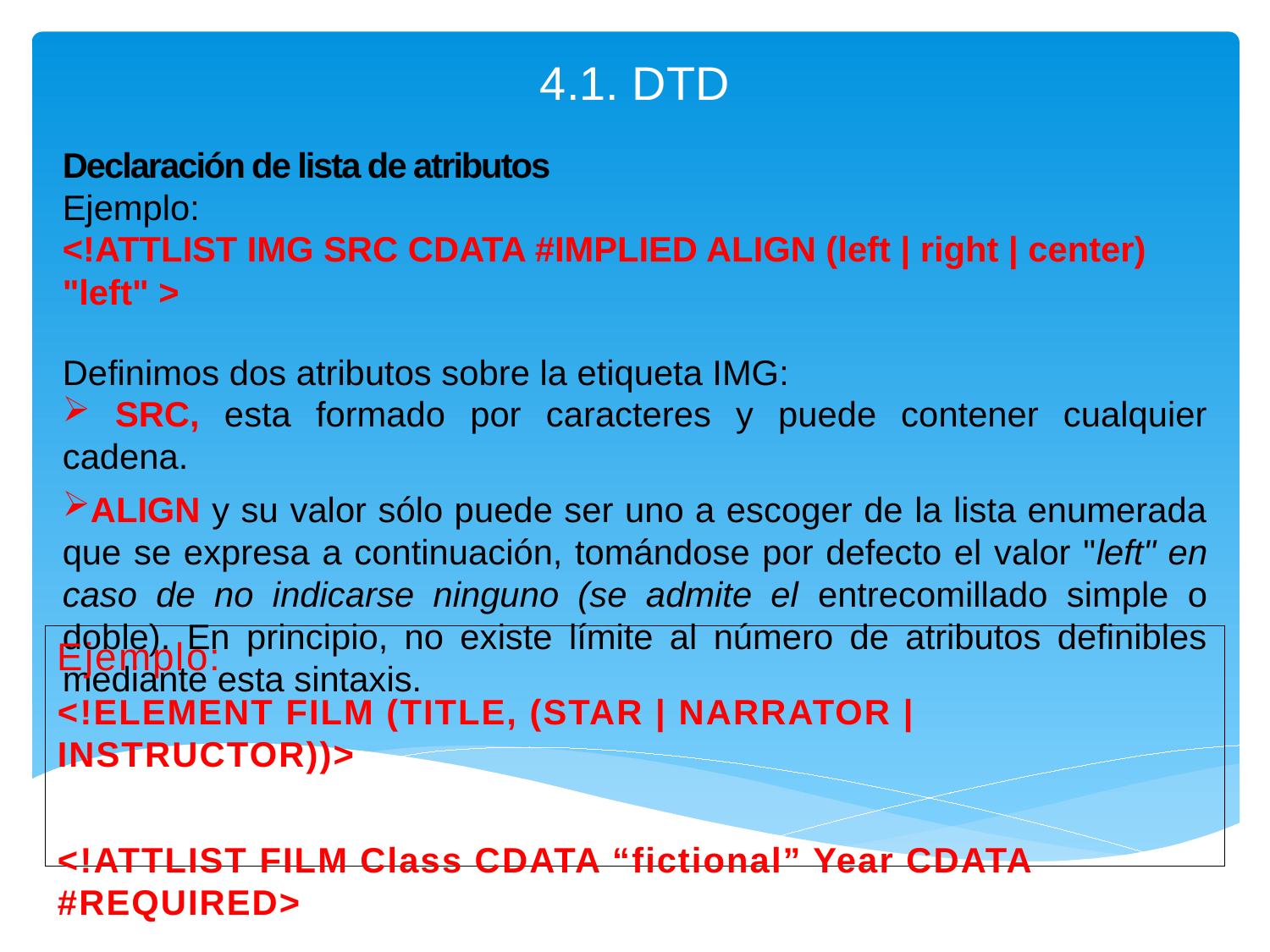

# 4.1. DTD
Declaración de lista de atributos
Ejemplo:
<!ATTLIST IMG SRC CDATA #IMPLIED ALIGN (left | right | center) "left" >

Definimos dos atributos sobre la etiqueta IMG:
 SRC, esta formado por caracteres y puede contener cualquier cadena.
ALIGN y su valor sólo puede ser uno a escoger de la lista enumerada que se expresa a continuación, tomándose por defecto el valor "left" en caso de no indicarse ninguno (se admite el entrecomillado simple o doble). En principio, no existe límite al número de atributos definibles mediante esta sintaxis.

Ejemplo:
<!ELEMENT FILM (TITLE, (STAR | NARRATOR | INSTRUCTOR))>

<!ATTLIST FILM Class CDATA “fictional” Year CDATA #REQUIRED>